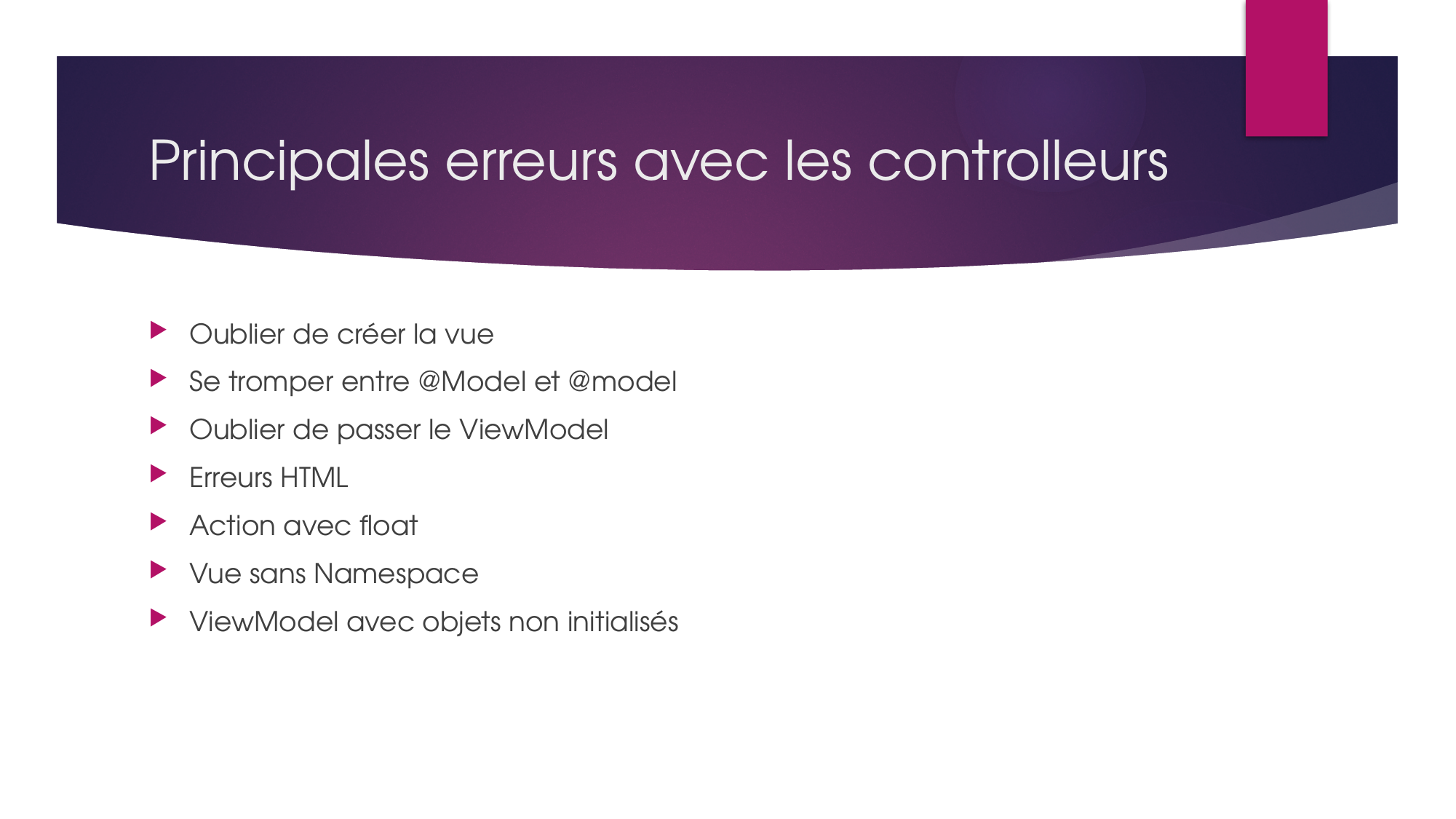

# Principales erreurs avec les controlleurs
Oublier de créer la vue
Se tromper entre @Model et @model
Oublier de passer le ViewModel
Erreurs HTML
Action avec float
Vue sans Namespace
ViewModel avec objets non initialisés